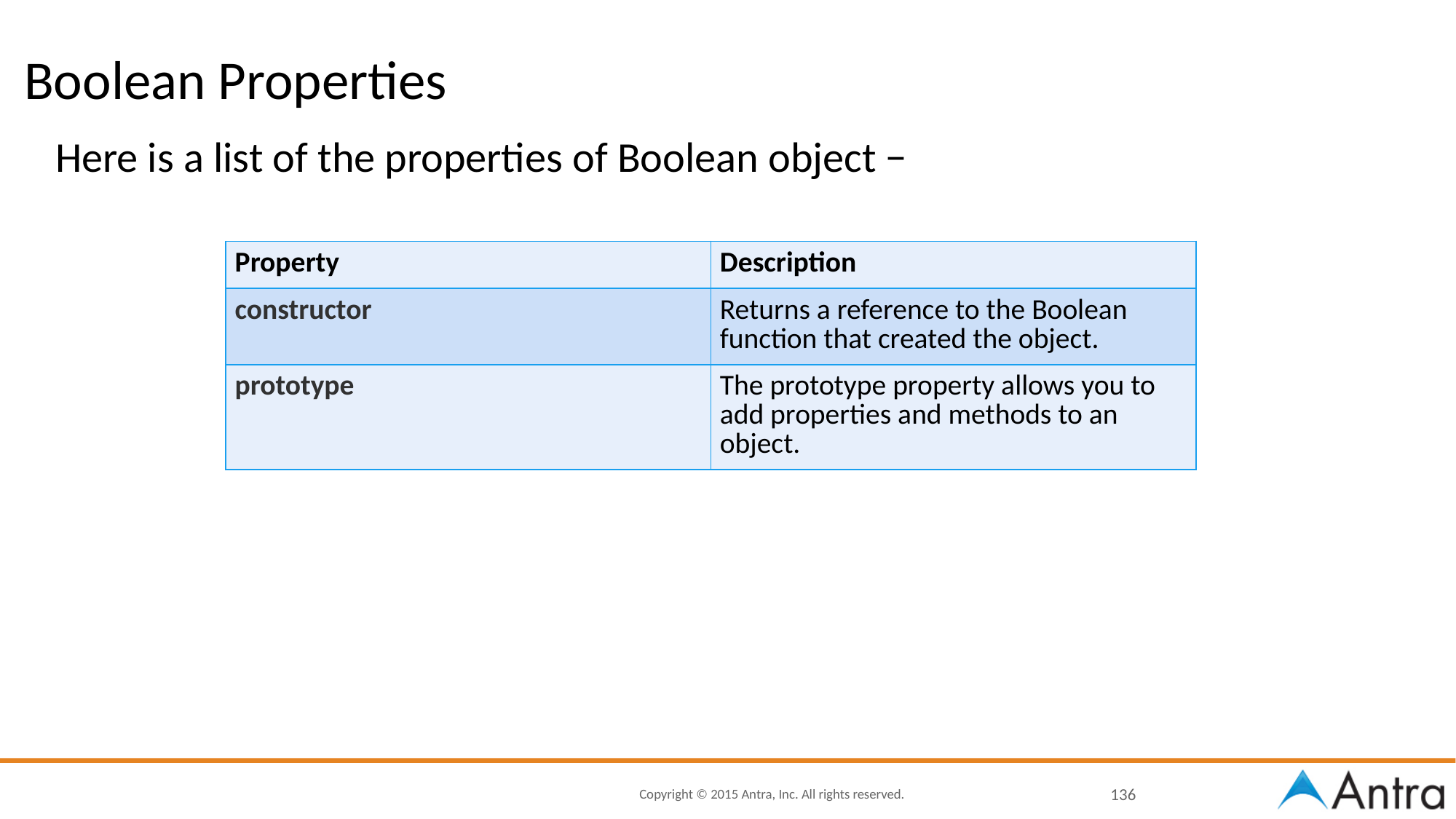

# Boolean Properties
Here is a list of the properties of Boolean object −
| Property | Description |
| --- | --- |
| constructor | Returns a reference to the Boolean function that created the object. |
| prototype | The prototype property allows you to add properties and methods to an object. |
136